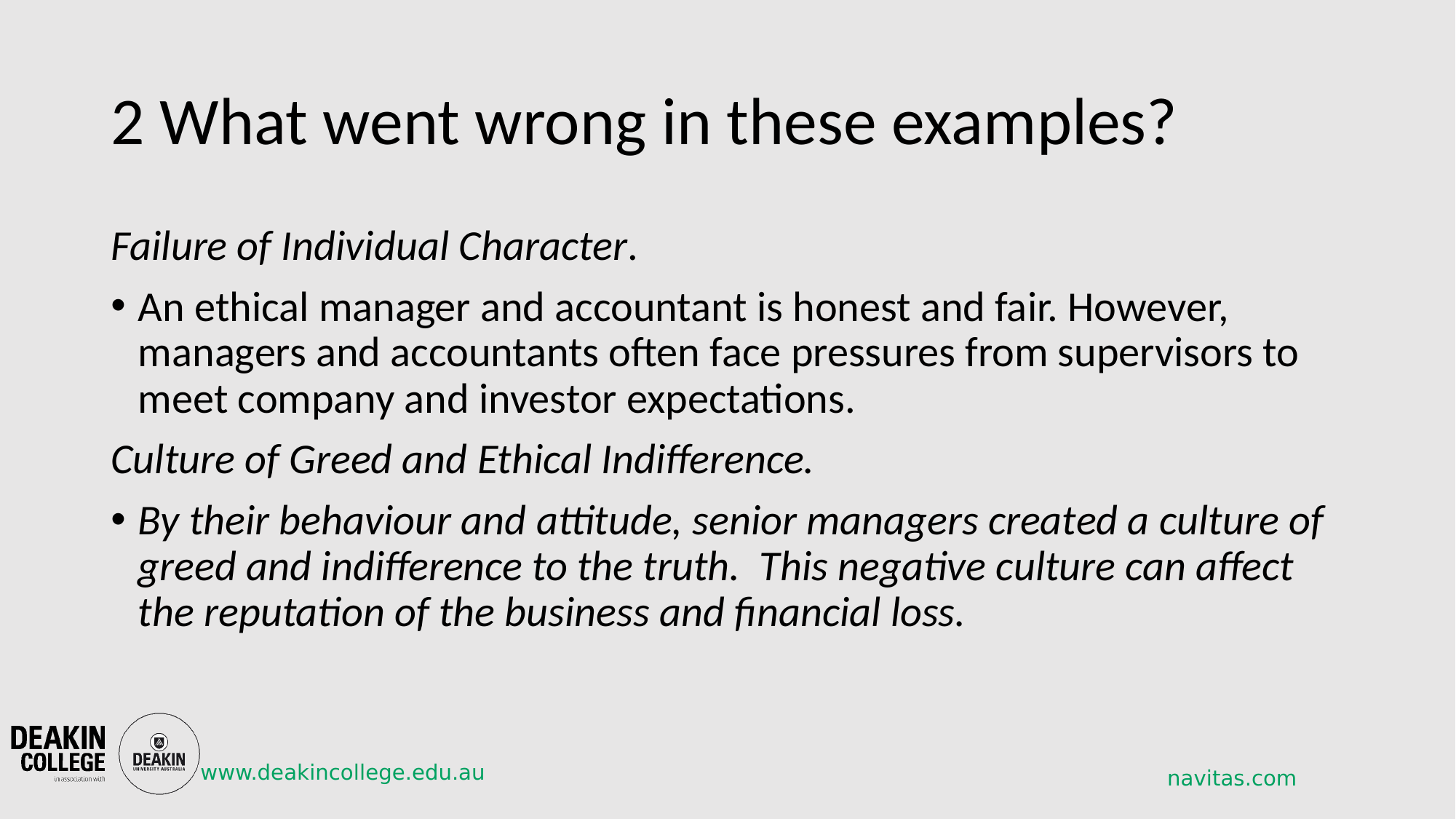

# 2 What went wrong in these examples?
Failure of Individual Character.
An ethical manager and accountant is honest and fair. However, managers and accountants often face pressures from supervisors to meet company and investor expectations.
Culture of Greed and Ethical Indifference.
By their behaviour and attitude, senior managers created a culture of greed and indifference to the truth.  This negative culture can affect the reputation of the business and financial loss.